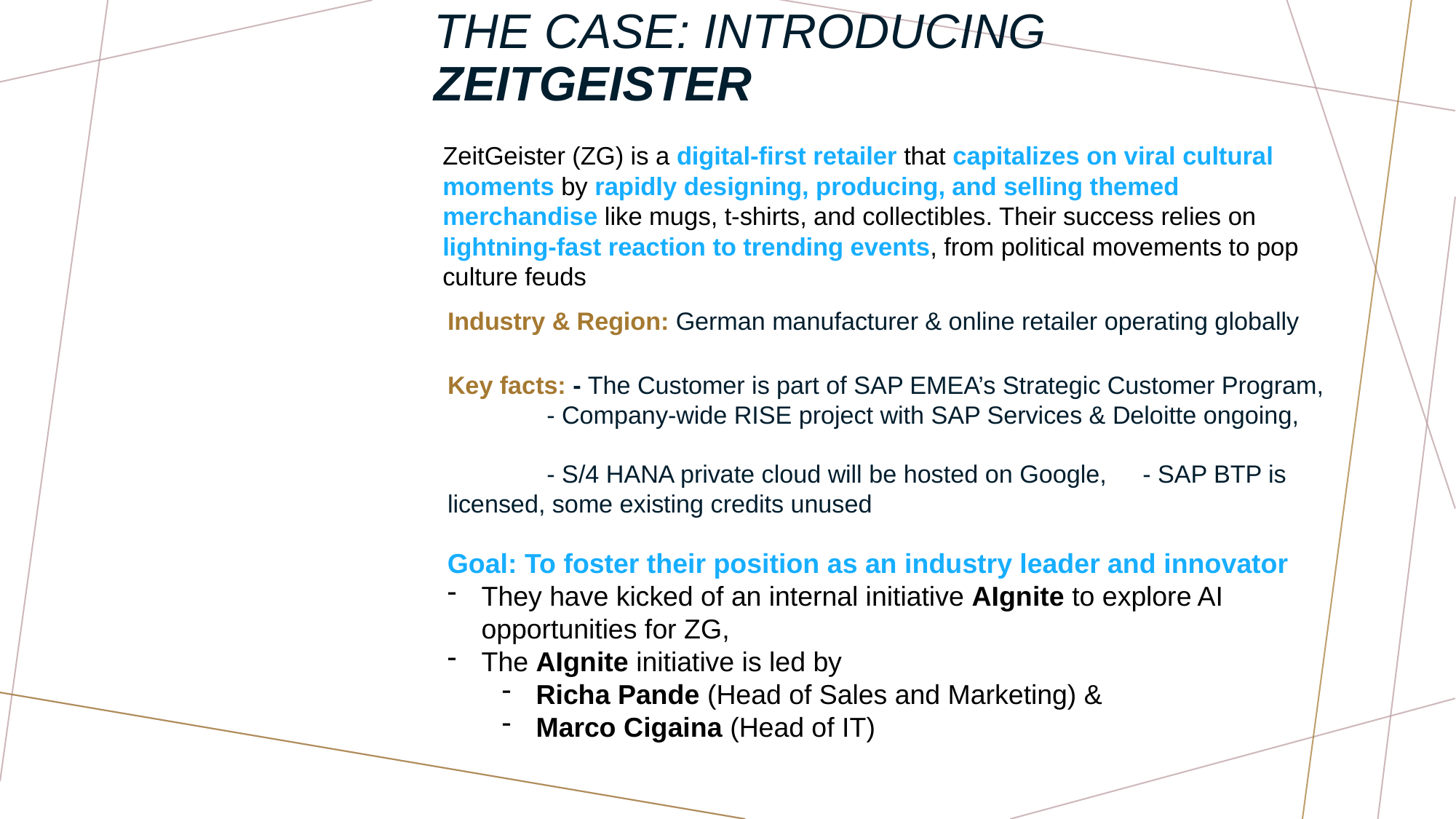

# THE CASE: Introducing ZeitGeister

ZeitGeister (ZG) is a digital-first retailer that capitalizes on viral cultural moments by rapidly designing, producing, and selling themed merchandise like mugs, t-shirts, and collectibles. Their success relies on lightning-fast reaction to trending events, from political movements to pop culture feuds
Industry & Region: German manufacturer & online retailer operating globally
Key facts: - The Customer is part of SAP EMEA’s Strategic Customer Program, 		- Company-wide RISE project with SAP Services & Deloitte ongoing,
	- S/4 HANA private cloud will be hosted on Google, 				- SAP BTP is licensed, some existing credits unused

Goal: To foster their position as an industry leader and innovator
They have kicked of an internal initiative AIgnite to explore AI opportunities for ZG,
The AIgnite initiative is led by
Richa Pande (Head of Sales and Marketing) &
Marco Cigaina (Head of IT)